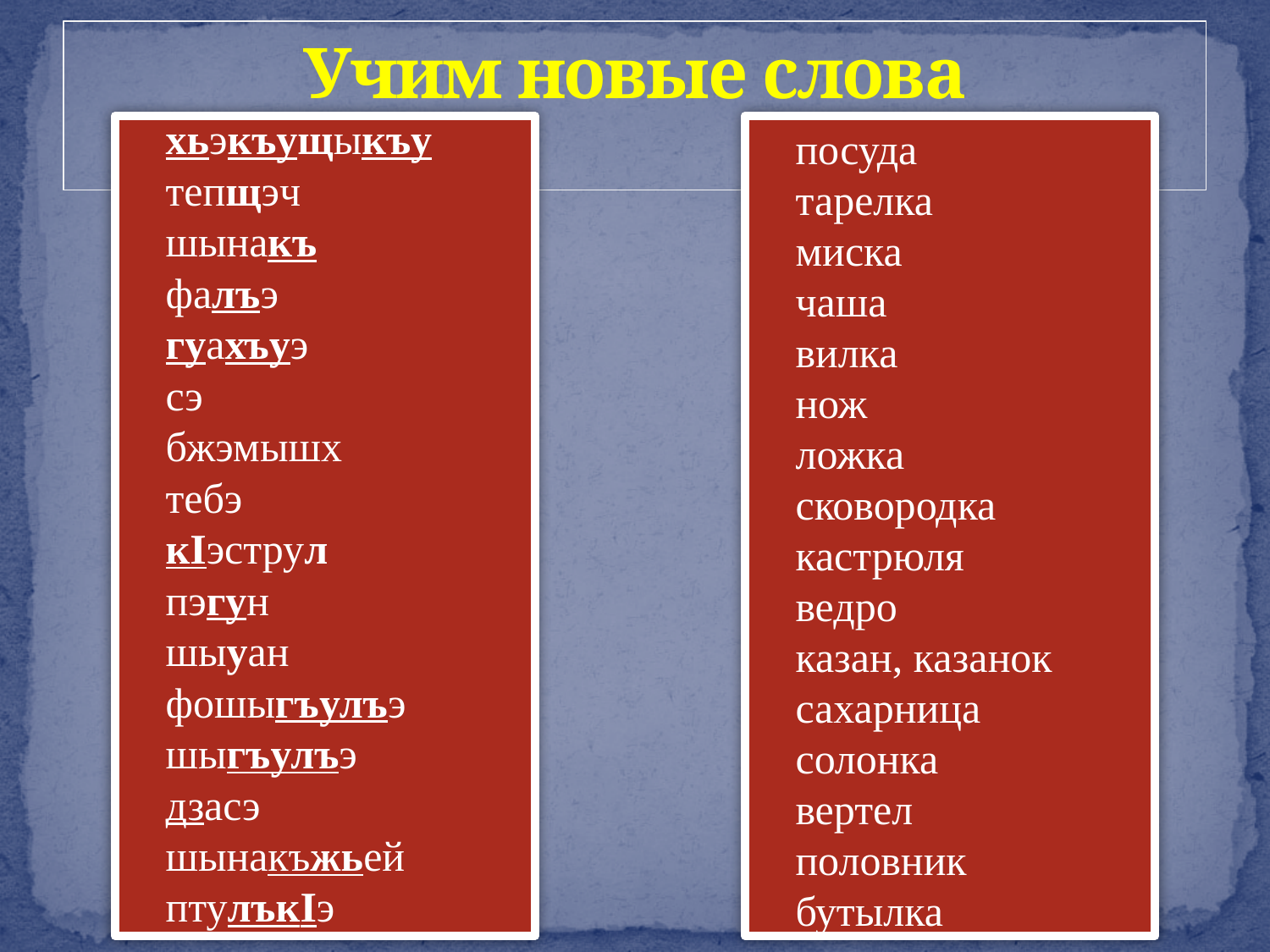

# Учим новые слова
хьэкъущыкъу
тепщэч
шынакъ
фалъэ
гуахъуэ
сэ
бжэмышх
тебэ
кIэструл
пэгун
шыуан
фошыгъулъэ
шыгъулъэ
дзасэ
шынакъжьей
птулъкIэ

посуда
тарелка
миска
чаша
вилка
нож
ложка
сковородка
кастрюля
ведро
казан, казанок
сахарница
солонка
вертел
половник
бутылка